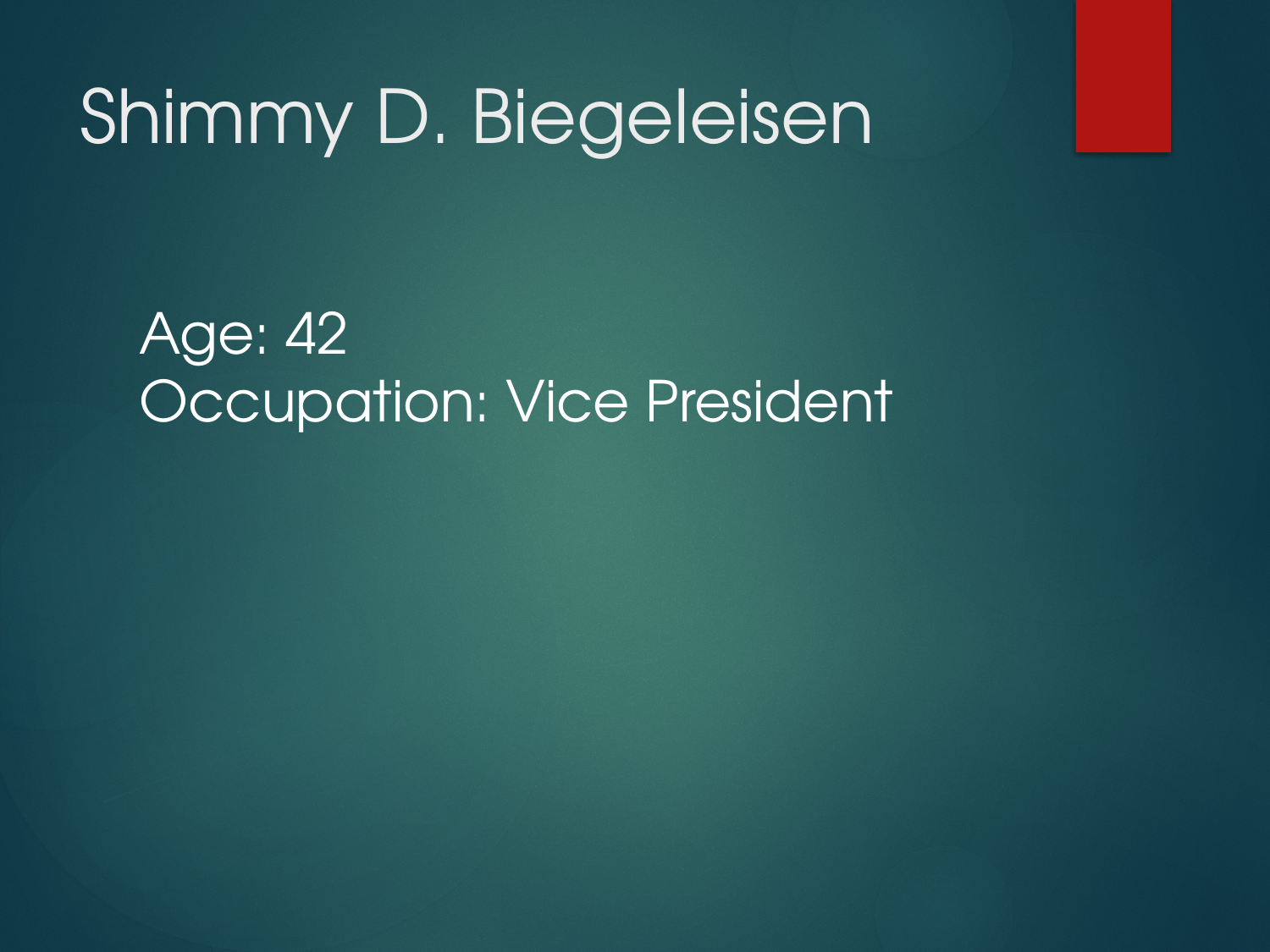

# Shimmy D. Biegeleisen

Age: 42
Occupation: Vice President